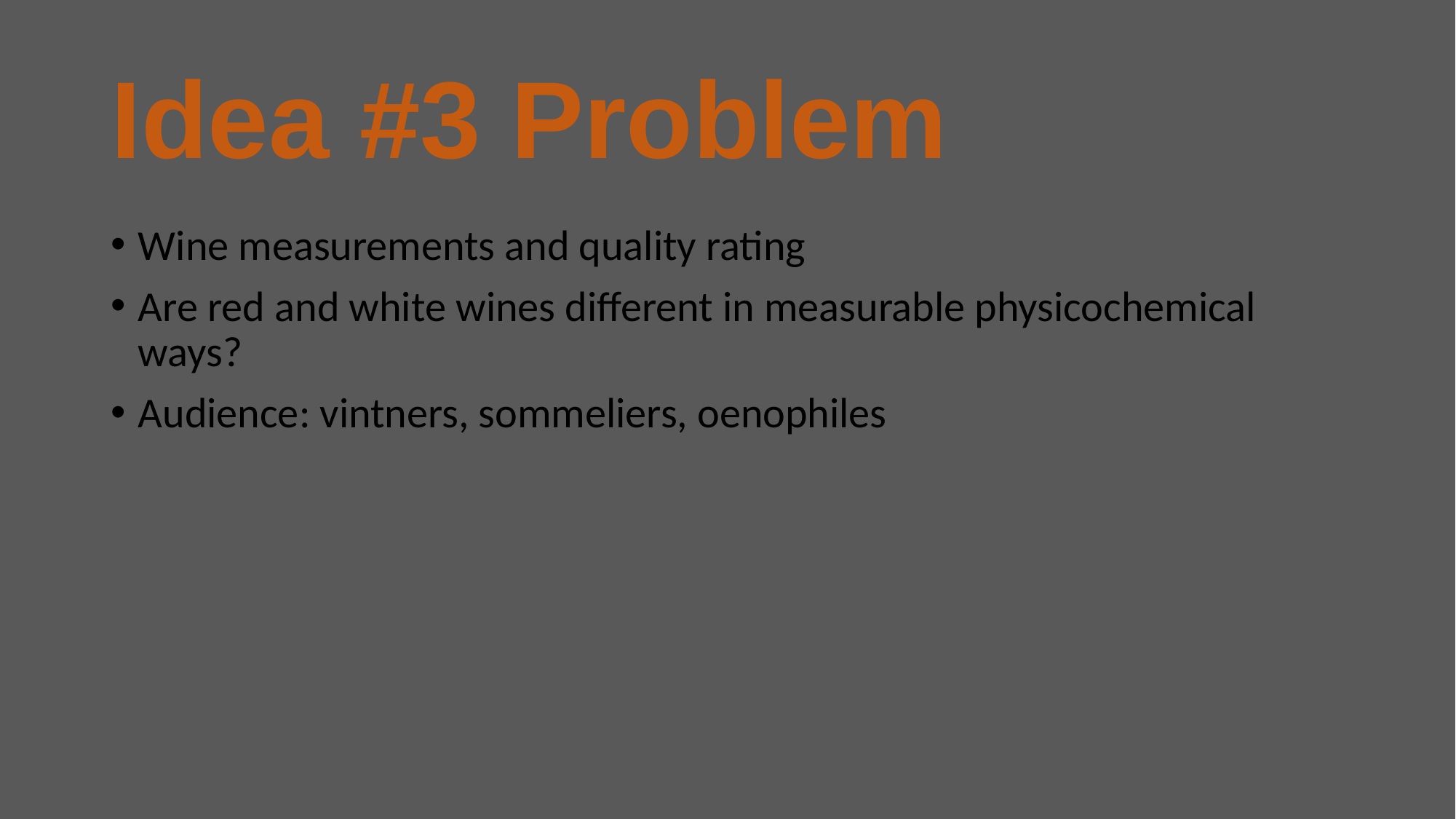

# Idea #3 Problem
Wine measurements and quality rating
Are red and white wines different in measurable physicochemical ways?
Audience: vintners, sommeliers, oenophiles